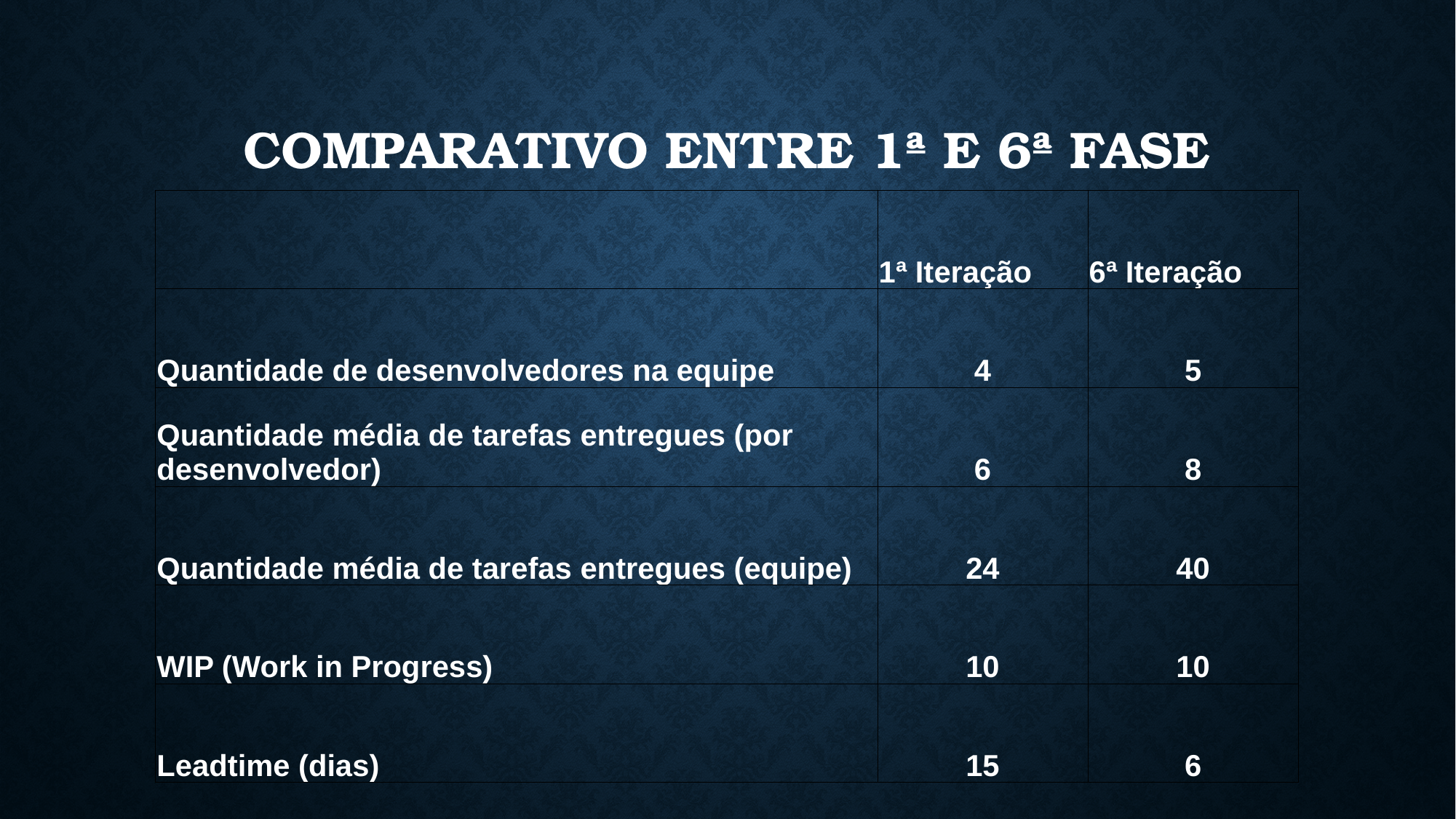

# Comparativo entre 1ª e 6ª fase
|  | 1ª Iteração | 6ª Iteração |
| --- | --- | --- |
| Quantidade de desenvolvedores na equipe | 4 | 5 |
| Quantidade média de tarefas entregues (por desenvolvedor) | 6 | 8 |
| Quantidade média de tarefas entregues (equipe) | 24 | 40 |
| WIP (Work in Progress) | 10 | 10 |
| Leadtime (dias) | 15 | 6 |